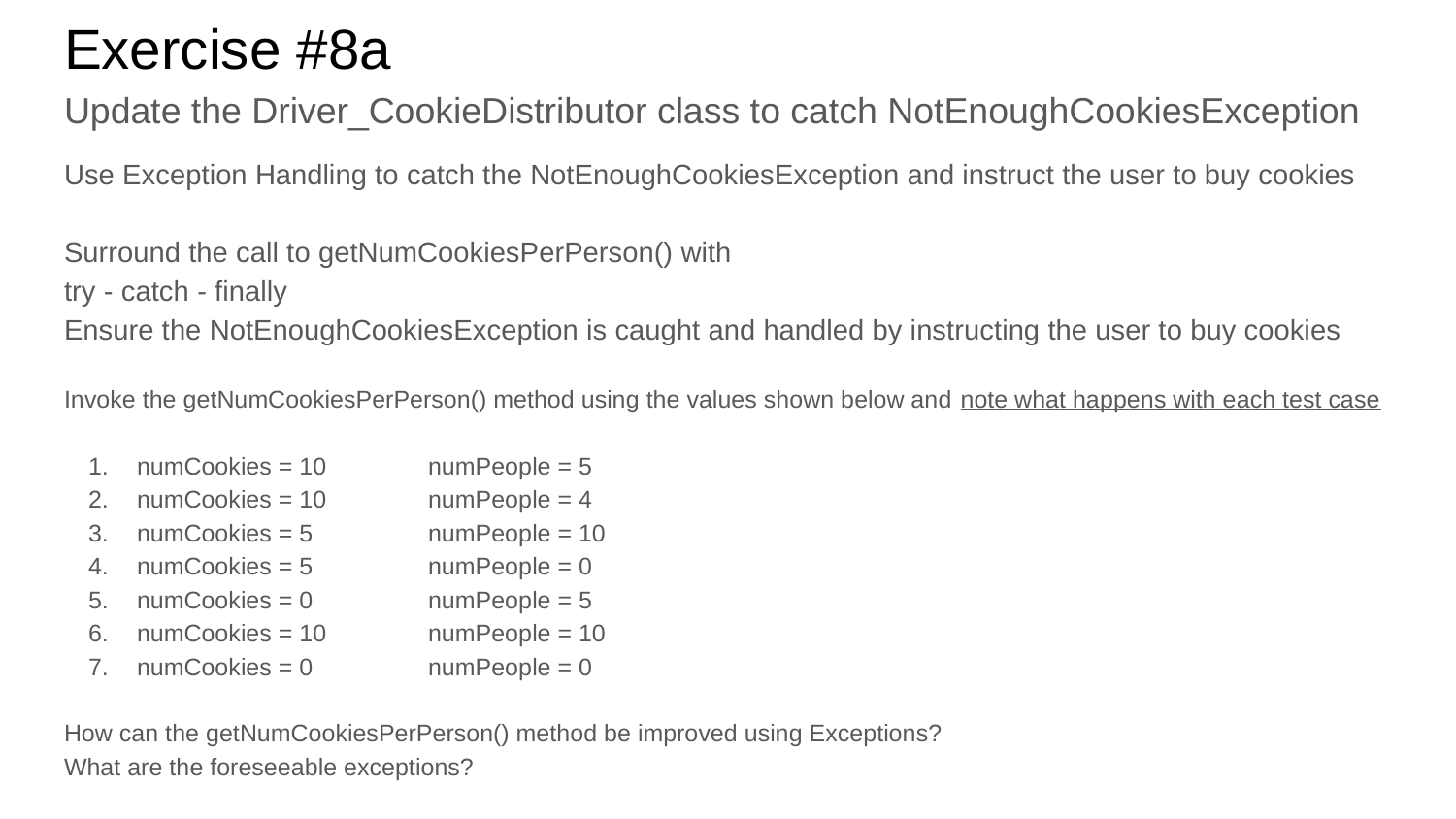

# Exercise #8a
Update the Driver_CookieDistributor class to catch NotEnoughCookiesException
Use Exception Handling to catch the NotEnoughCookiesException and instruct the user to buy cookies

Surround the call to getNumCookiesPerPerson() with
try - catch - finally
Ensure the NotEnoughCookiesException is caught and handled by instructing the user to buy cookies

Invoke the getNumCookiesPerPerson() method using the values shown below and note what happens with each test case

numCookies = 10	numPeople = 5
numCookies = 10	numPeople = 4
numCookies = 5	numPeople = 10
numCookies = 5	numPeople = 0
numCookies = 0	numPeople = 5
numCookies = 10	numPeople = 10
numCookies = 0	numPeople = 0

How can the getNumCookiesPerPerson() method be improved using Exceptions?
What are the foreseeable exceptions?